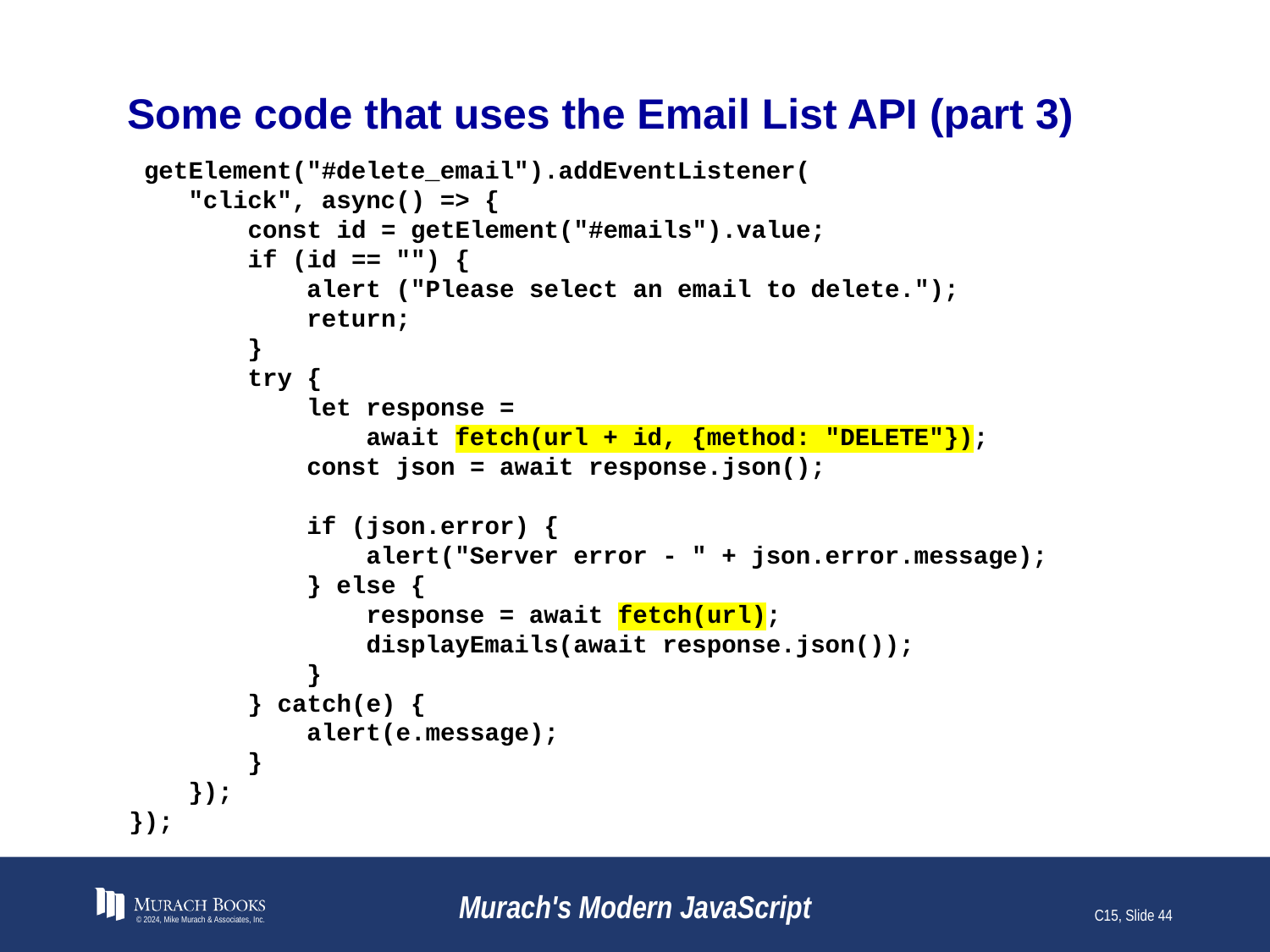

# Some code that uses the Email List API (part 3)
 getElement("#delete_email").addEventListener(
    "click", async() => {
        const id = getElement("#emails").value;
        if (id == "") {
            alert ("Please select an email to delete.");
            return;
        }
        try {
            let response =
                await fetch(url + id, {method: "DELETE"});
            const json = await response.json();

            if (json.error) {
                alert("Server error - " + json.error.message);
            } else {
                response = await fetch(url);
                displayEmails(await response.json());
            }
        } catch(e) {
            alert(e.message);
        }
    });
});
© 2024, Mike Murach & Associates, Inc.
Murach's Modern JavaScript

C15, Slide 44